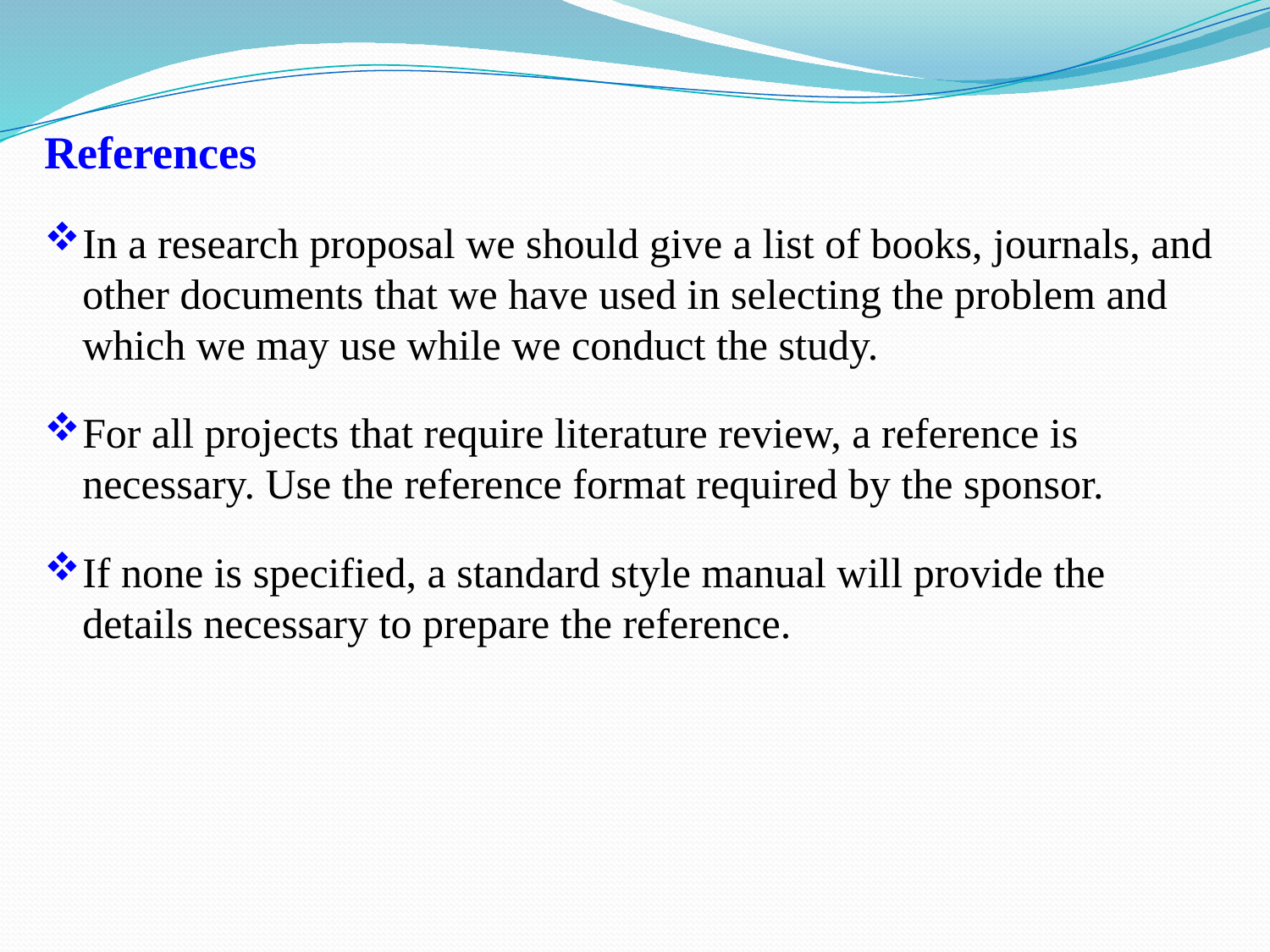

References

In a research proposal we should give a list of books, journals, and other documents that we have used in selecting the problem and which we may use while we conduct the study.

For all projects that require literature review, a reference is necessary. Use the reference format required by the sponsor.

If none is specified, a standard style manual will provide the details necessary to prepare the reference.